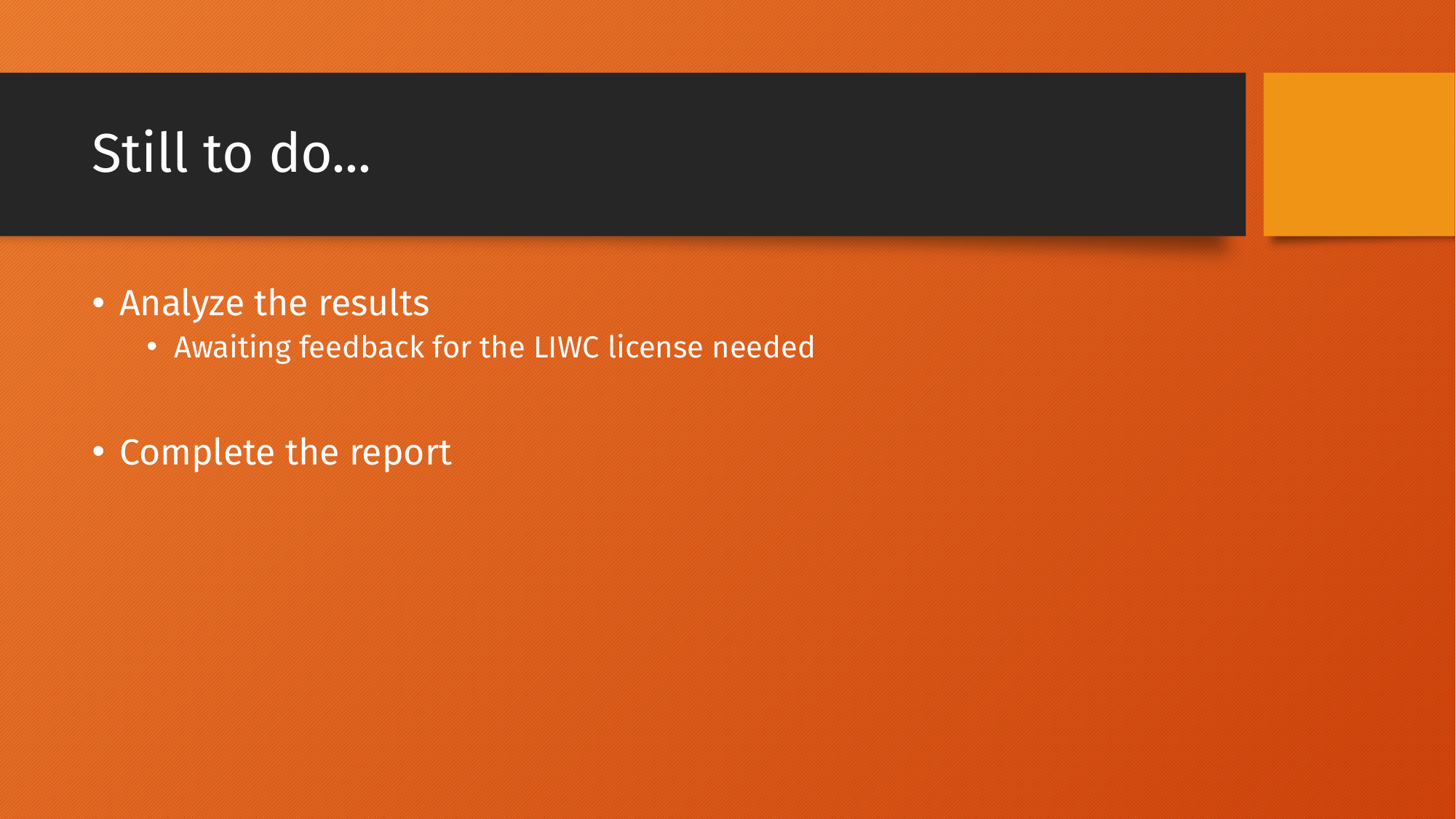

# Still to do...
Analyze the results
Awaiting feedback for the LIWC license needed

Complete the report